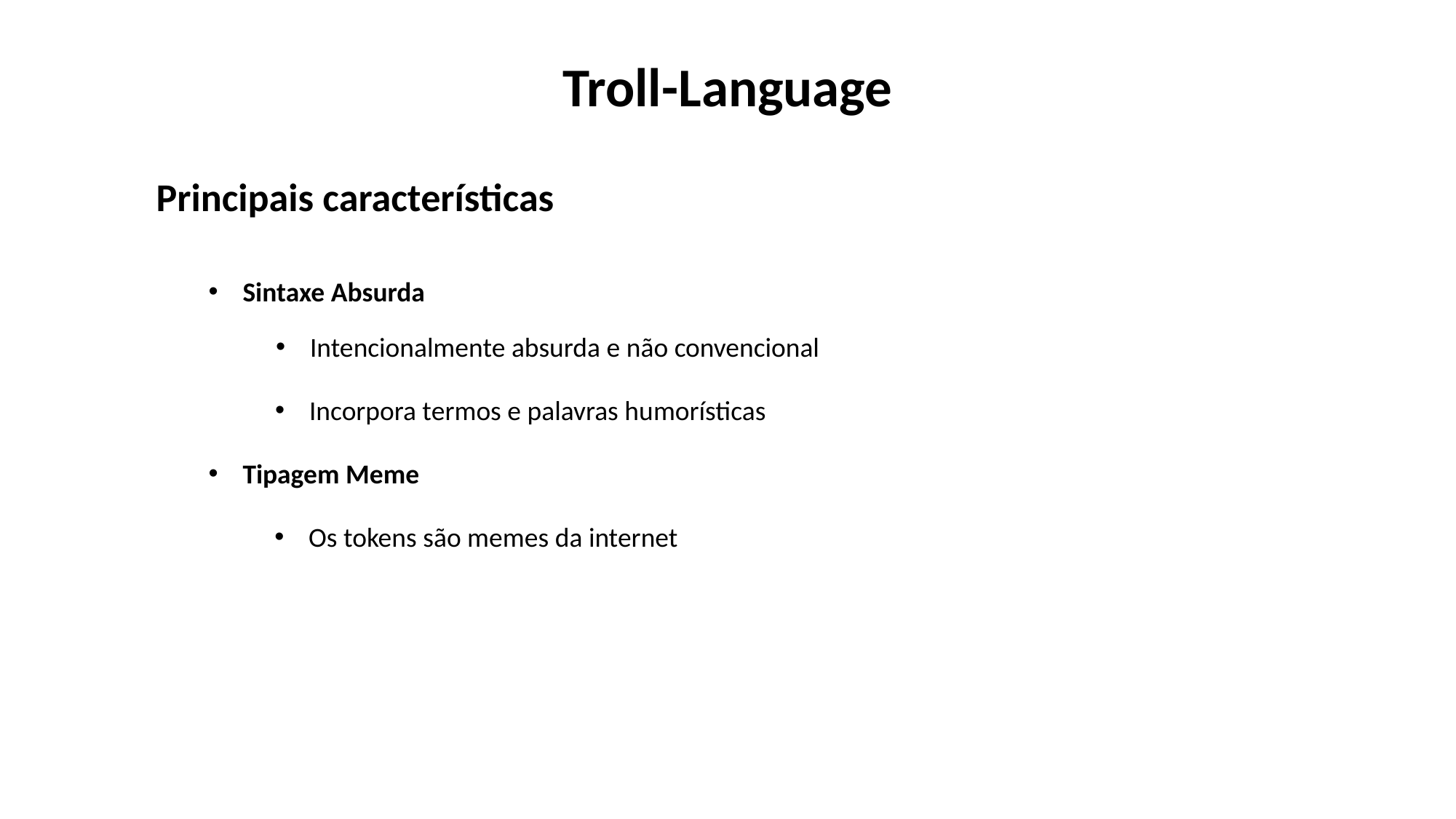

Troll-Language
Principais características
Sintaxe Absurda
Intencionalmente absurda e não convencional
Incorpora termos e palavras humorísticas
Tipagem Meme
Os tokens são memes da internet